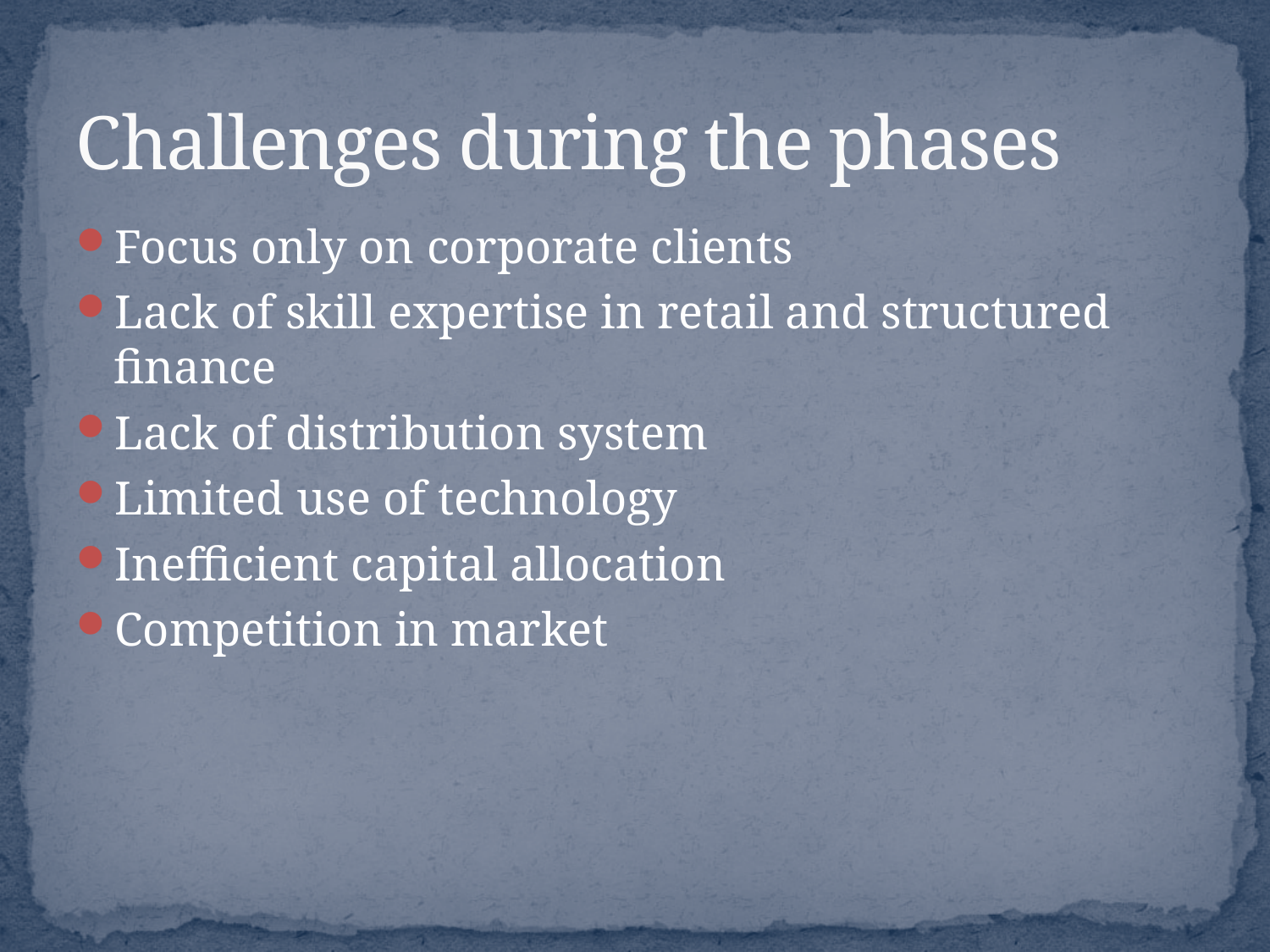

# Challenges during the phases
Focus only on corporate clients
Lack of skill expertise in retail and structured finance
Lack of distribution system
Limited use of technology
Inefficient capital allocation
Competition in market